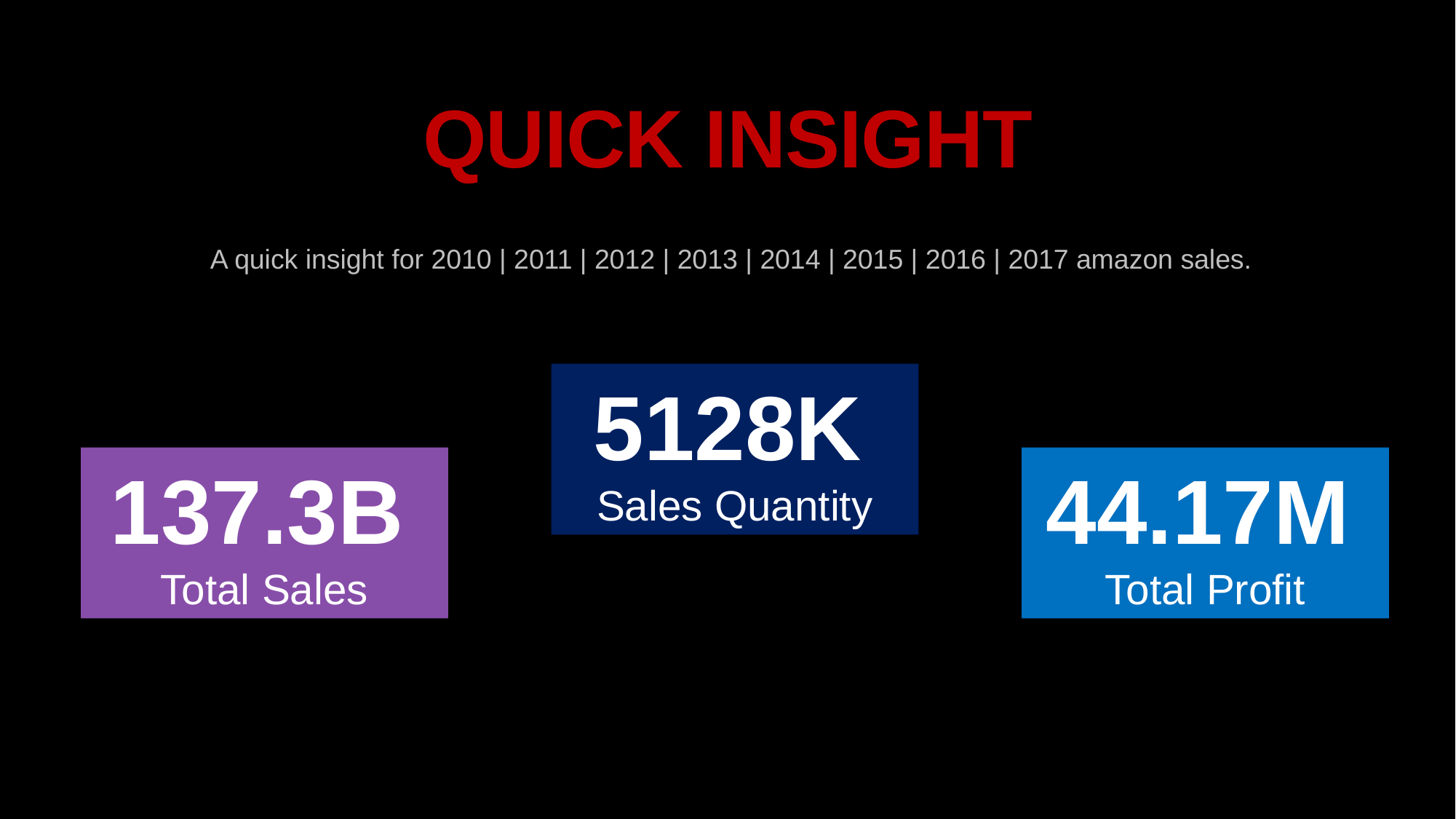

# QUICK INSIGHT
﻿A quick insight for 2010 | 2011 | 2012 | 2013 | 2014 | 2015 | 2016 | 2017 amazon sales.
5128K  Sales Quantity
137.3B
Total Sales
44.17M
Total Profit